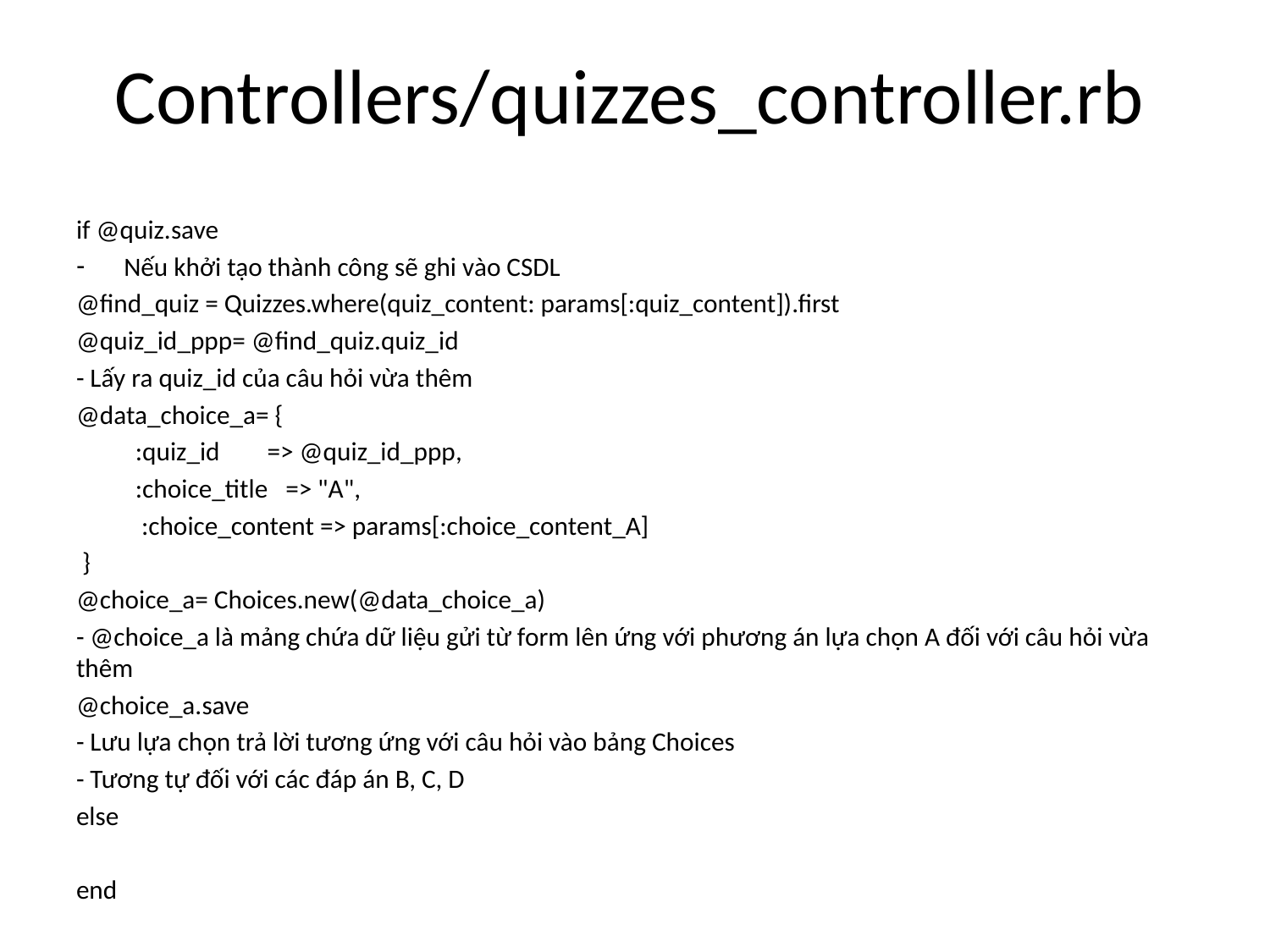

# Controllers/quizzes_controller.rb

if @quiz.save
Nếu khởi tạo thành công sẽ ghi vào CSDL
@find_quiz = Quizzes.where(quiz_content: params[:quiz_content]).first
@quiz_id_ppp= @find_quiz.quiz_id
- Lấy ra quiz_id của câu hỏi vừa thêm
@data_choice_a= {
          :quiz_id        => @quiz_id_ppp,
          :choice_title   => "A",
           :choice_content => params[:choice_content_A]
 }
@choice_a= Choices.new(@data_choice_a)
- @choice_a là mảng chứa dữ liệu gửi từ form lên ứng với phương án lựa chọn A đối với câu hỏi vừa thêm
@choice_a.save
- Lưu lựa chọn trả lời tương ứng với câu hỏi vào bảng Choices
- Tương tự đối với các đáp án B, C, D
else

end